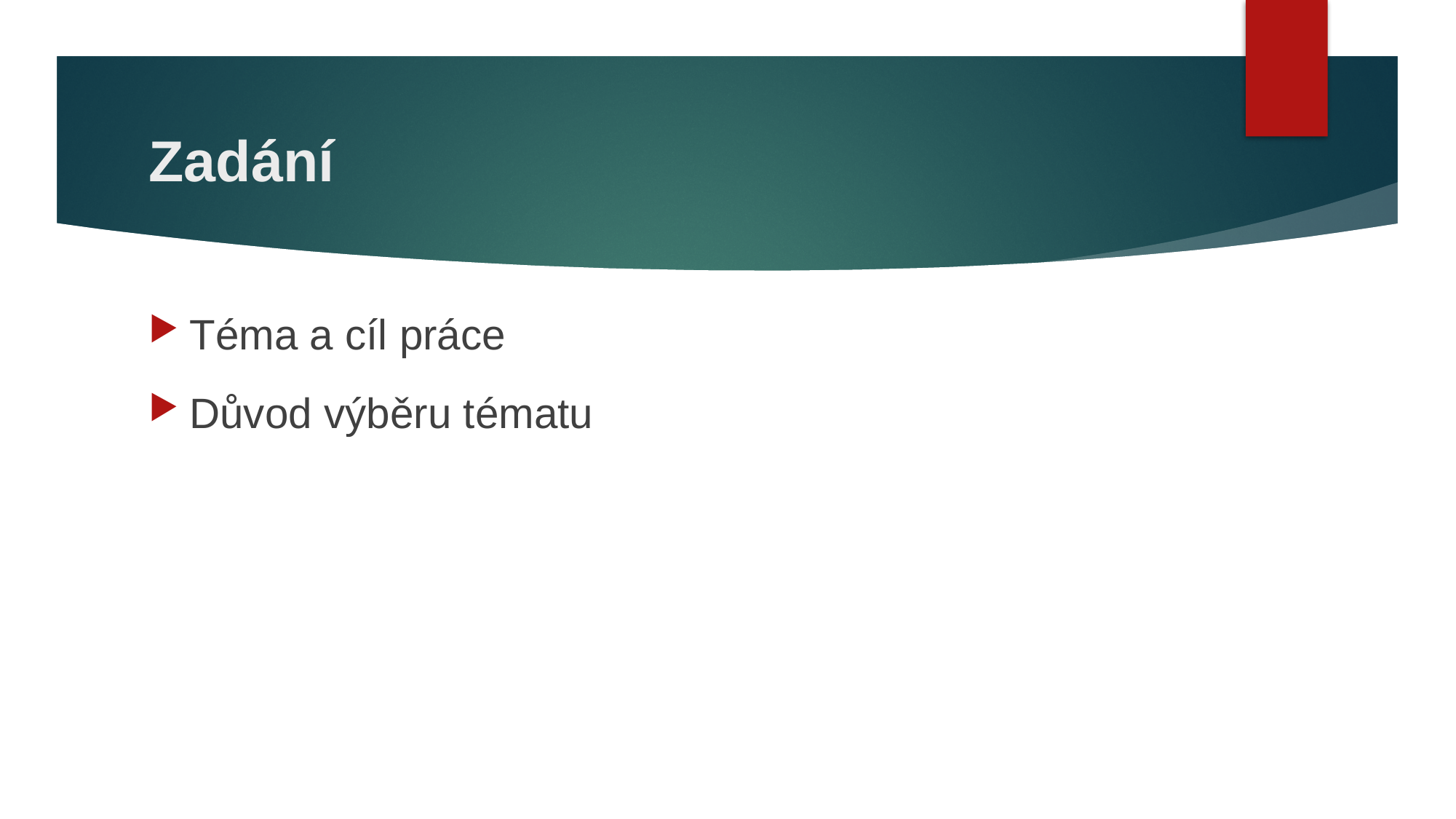

# Zadání
Téma a cíl práce
Důvod výběru tématu